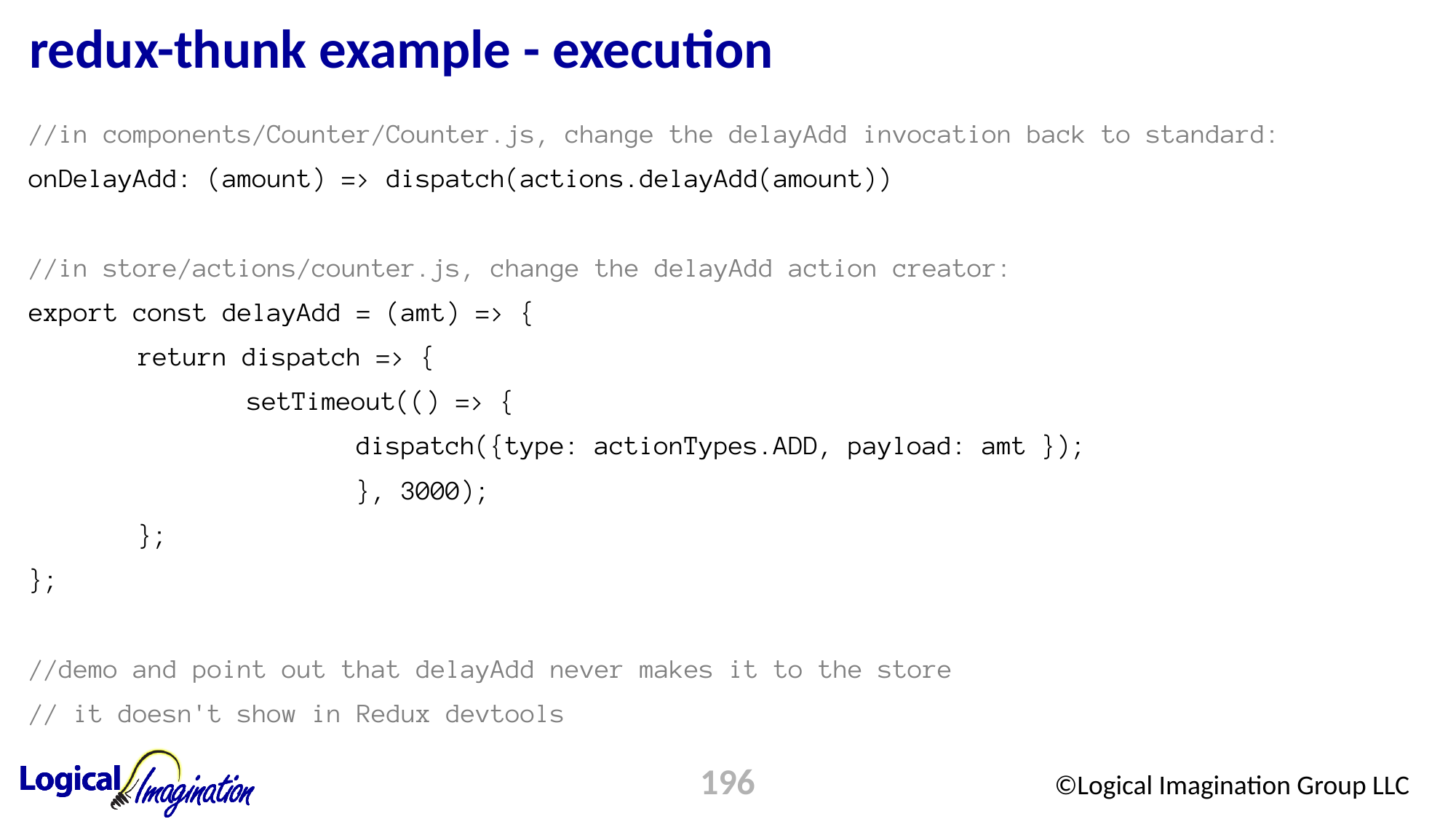

# redux-thunk example - execution
//in components/Counter/Counter.js, change the delayAdd invocation back to standard:
onDelayAdd: (amount) => dispatch(actions.delayAdd(amount))

//in store/actions/counter.js, change the delayAdd action creator:
export const delayAdd = (amt) => {
	return dispatch => {
		setTimeout(() => {
			dispatch({type: actionTypes.ADD, payload: amt });
			}, 3000);
	};
};

//demo and point out that delayAdd never makes it to the store
// it doesn't show in Redux devtools
196